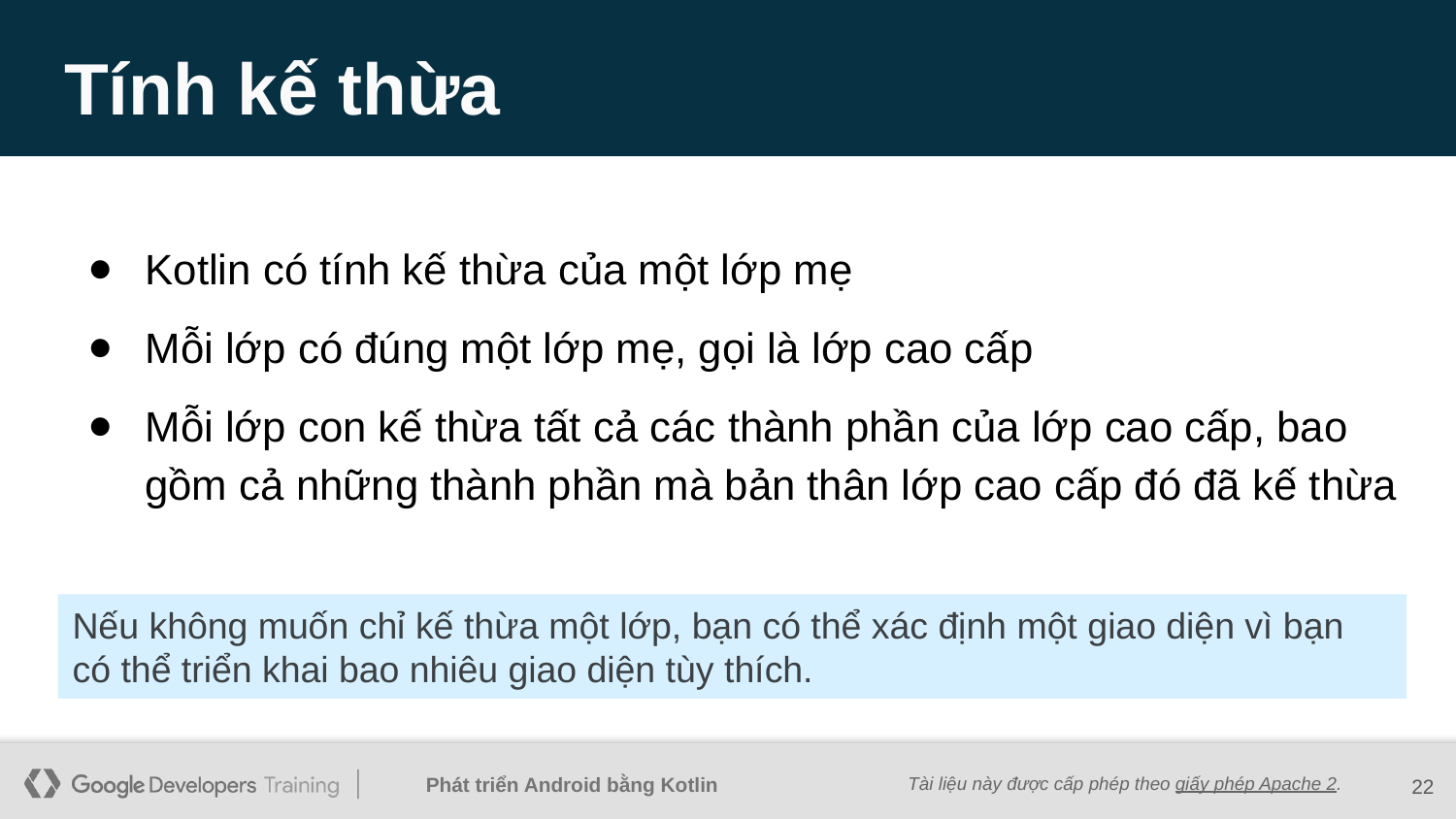

# Tính kế thừa
Kotlin có tính kế thừa của một lớp mẹ
Mỗi lớp có đúng một lớp mẹ, gọi là lớp cao cấp
Mỗi lớp con kế thừa tất cả các thành phần của lớp cao cấp, bao gồm cả những thành phần mà bản thân lớp cao cấp đó đã kế thừa
Nếu không muốn chỉ kế thừa một lớp, bạn có thể xác định một giao diện vì bạn có thể triển khai bao nhiêu giao diện tùy thích.
22